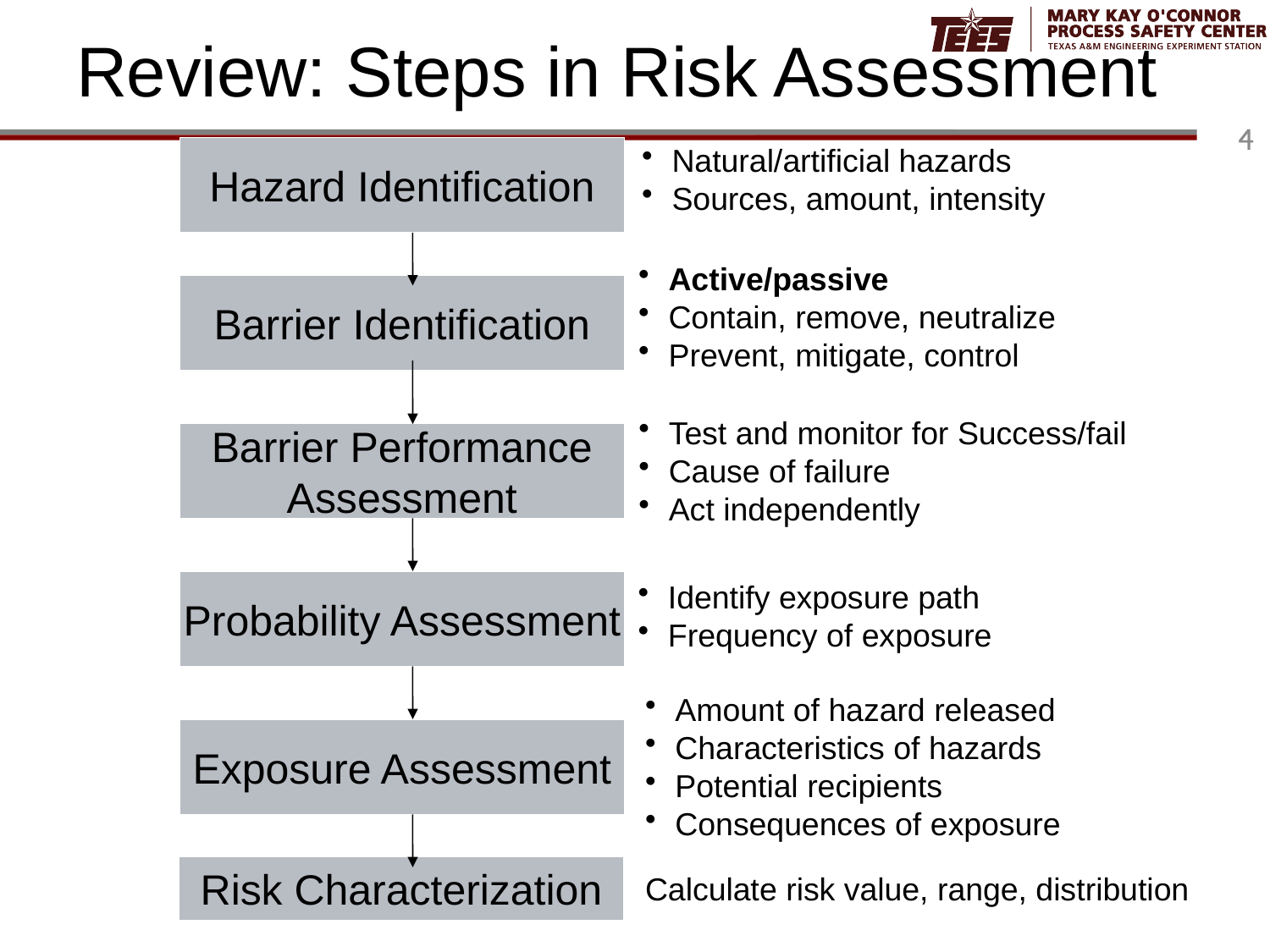

# Review: Steps in Risk Assessment
Natural/artificial hazards
Sources, amount, intensity
Hazard Identification

Active/passive
Contain, remove, neutralize
Prevent, mitigate, control
Barrier Identification

Test and monitor for Success/fail
Cause of failure
Act independently
Barrier Performance
Assessment

Probability Assessment
Identify exposure path
Frequency of exposure

Amount of hazard released
Characteristics of hazards
Potential recipients
Consequences of exposure
Exposure Assessment

Risk Characterization
Calculate risk value, range, distribution